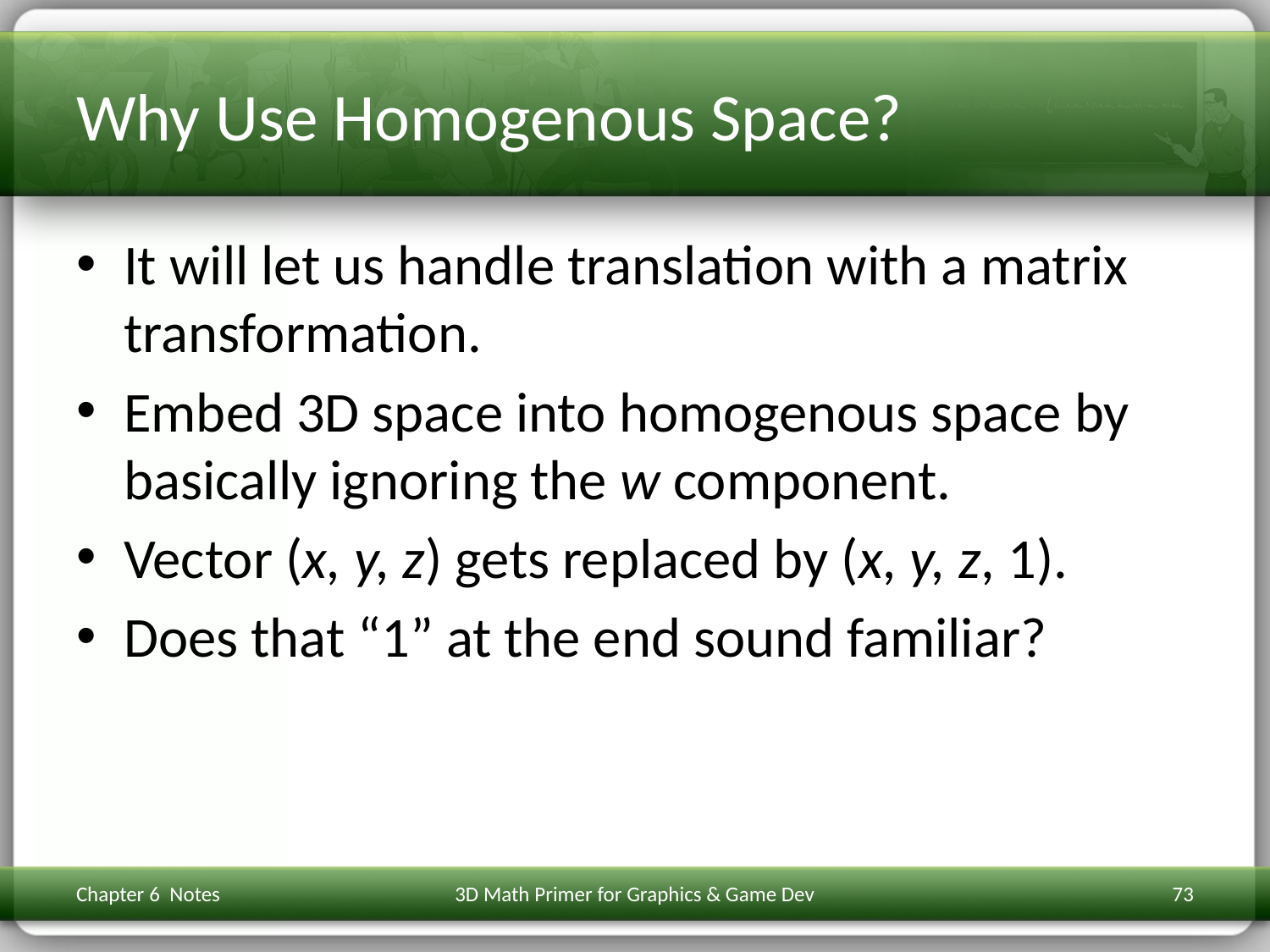

# Why Use Homogenous Space?
It will let us handle translation with a matrix transformation.
Embed 3D space into homogenous space by basically ignoring the w component.
Vector (x, y, z) gets replaced by (x, y, z, 1).
Does that “1” at the end sound familiar?
Chapter 6  Notes
3D Math Primer for Graphics & Game Dev
73